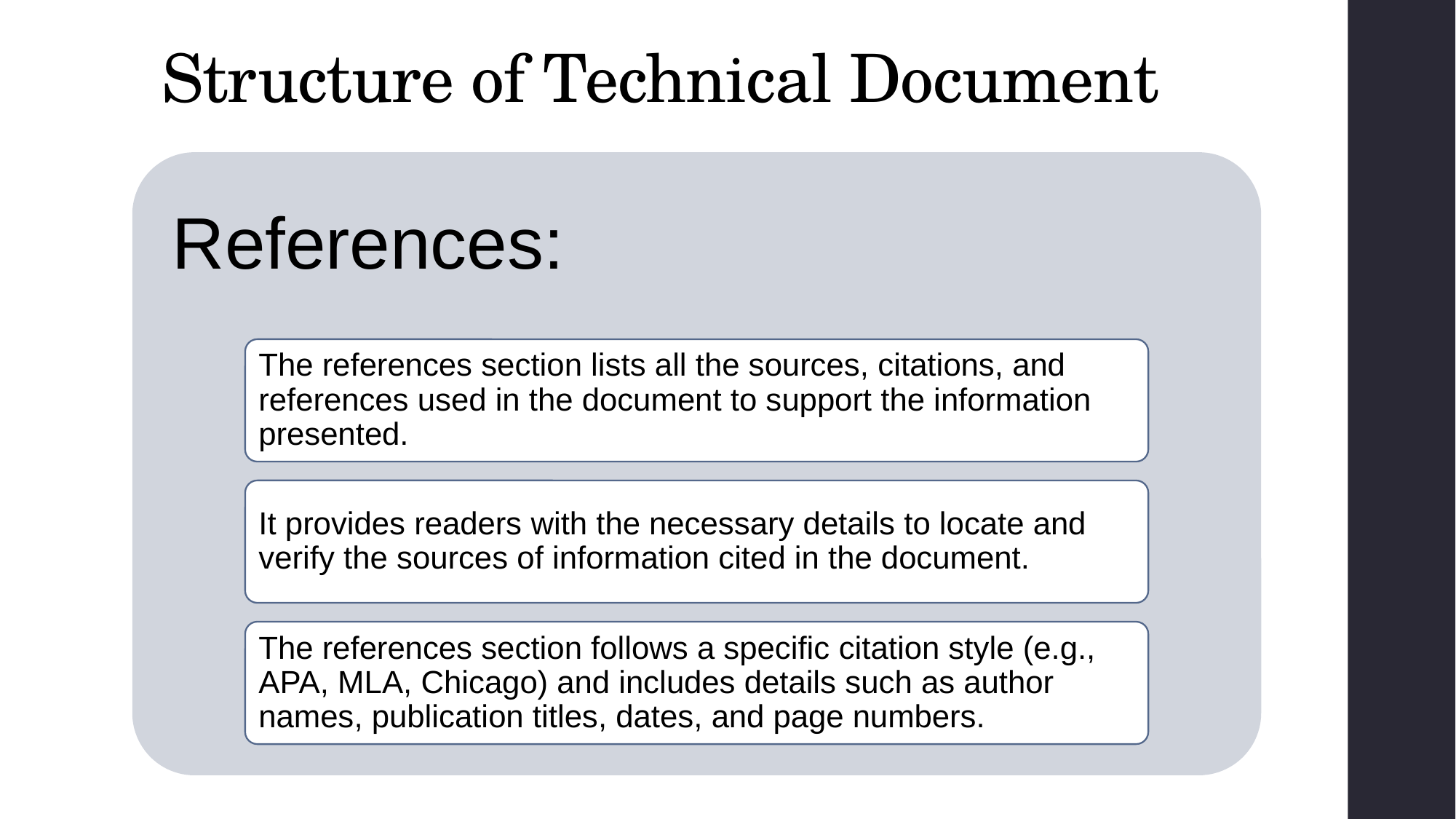

# Structure of Technical Document
References:
The references section lists all the sources, citations, and references used in the document to support the information presented.
It provides readers with the necessary details to locate and verify the sources of information cited in the document.
The references section follows a specific citation style (e.g., APA, MLA, Chicago) and includes details such as author names, publication titles, dates, and page numbers.